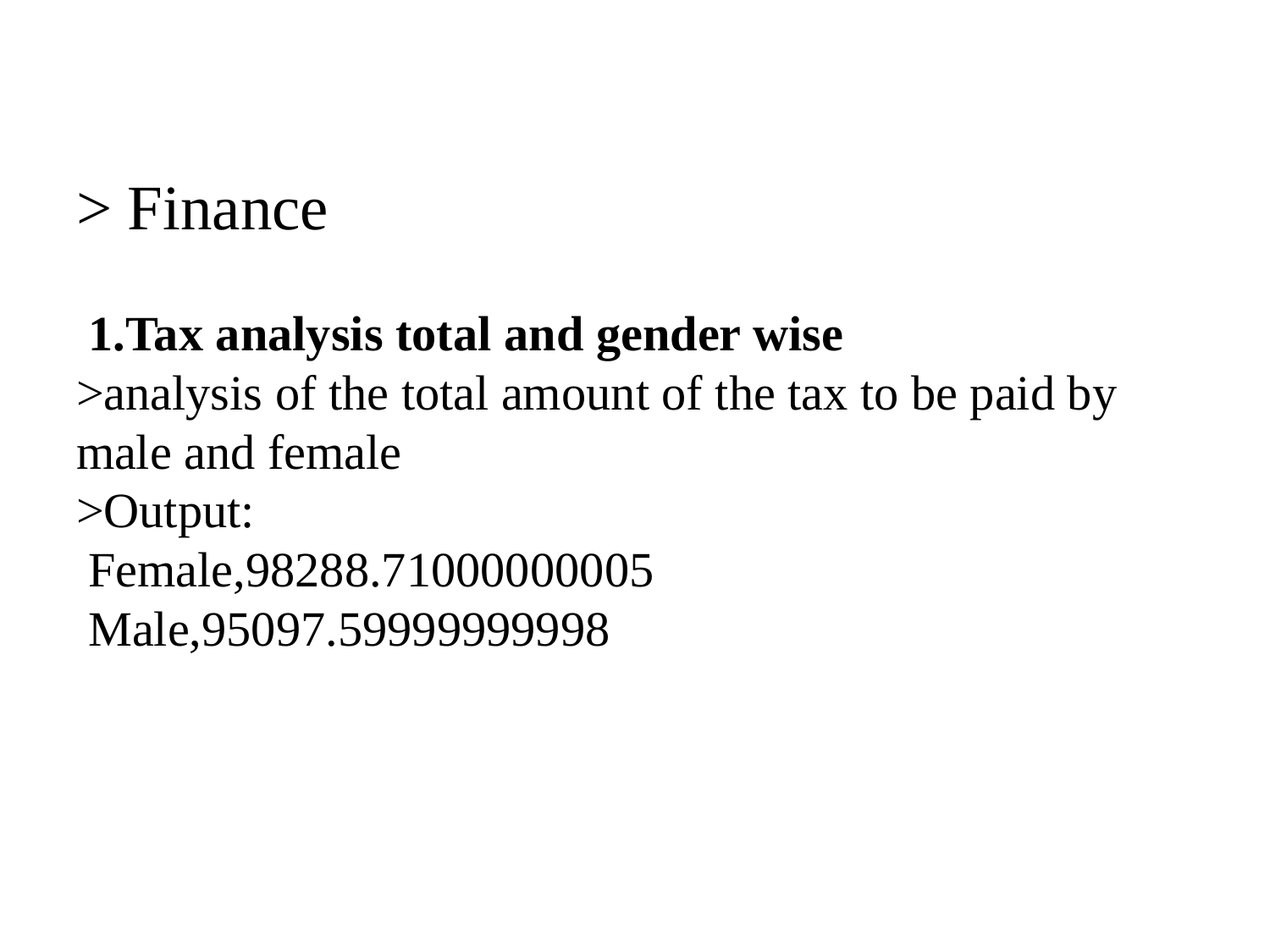

# > Finance 1.Tax analysis total and gender wise >analysis of the total amount of the tax to be paid by male and female >Output: Female,98288.71000000005 Male,95097.59999999998